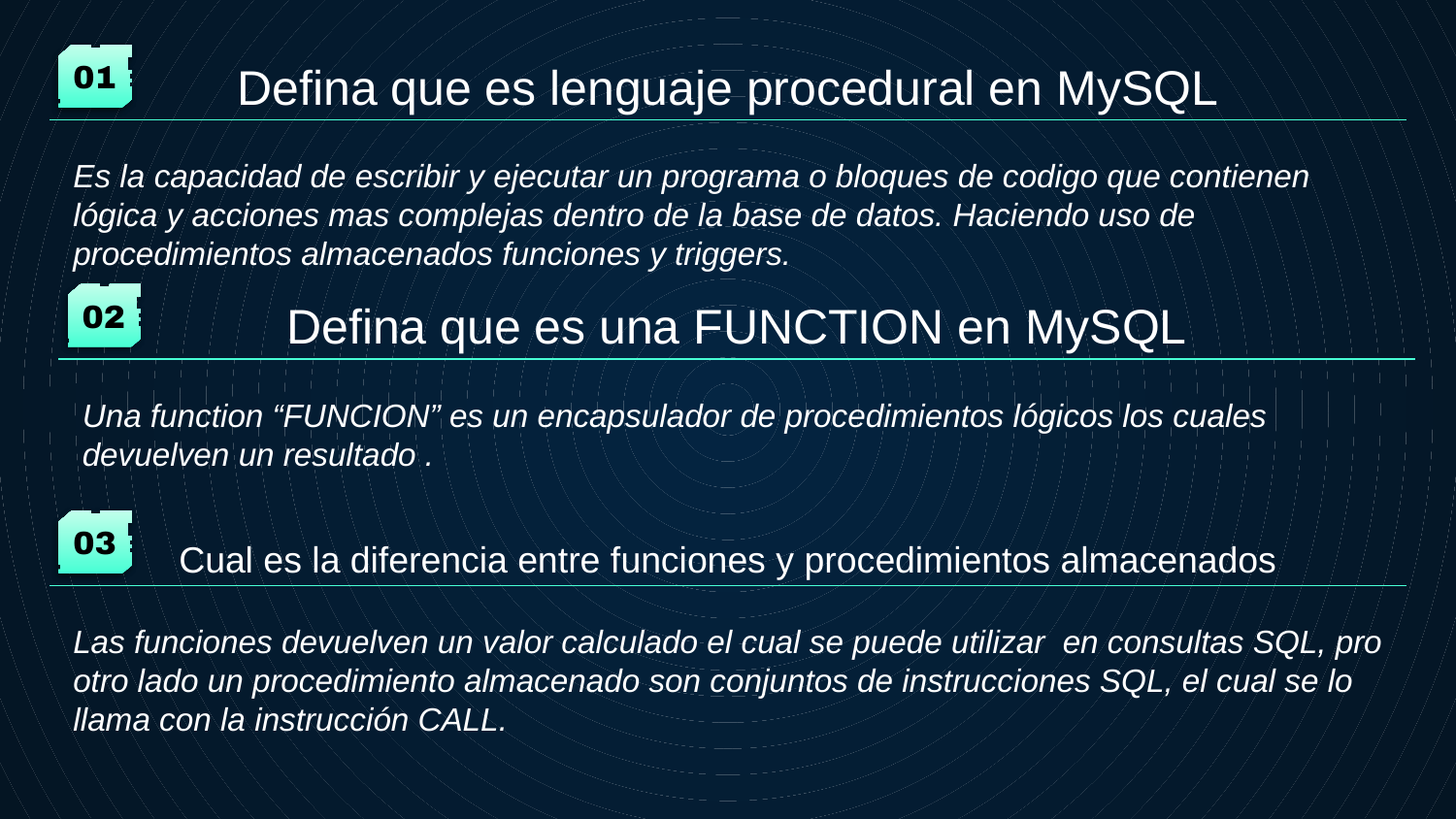

Defina que es lenguaje procedural en MySQL

01
Es la capacidad de escribir y ejecutar un programa o bloques de codigo que contienen lógica y acciones mas complejas dentro de la base de datos. Haciendo uso de procedimientos almacenados funciones y triggers.
Defina que es una FUNCTION en MySQL

02
Una function “FUNCION” es un encapsulador de procedimientos lógicos los cuales devuelven un resultado .
Cual es la diferencia entre funciones y procedimientos almacenados

03
Las funciones devuelven un valor calculado el cual se puede utilizar  en consultas SQL, pro otro lado un procedimiento almacenado son conjuntos de instrucciones SQL, el cual se lo llama con la instrucción CALL.